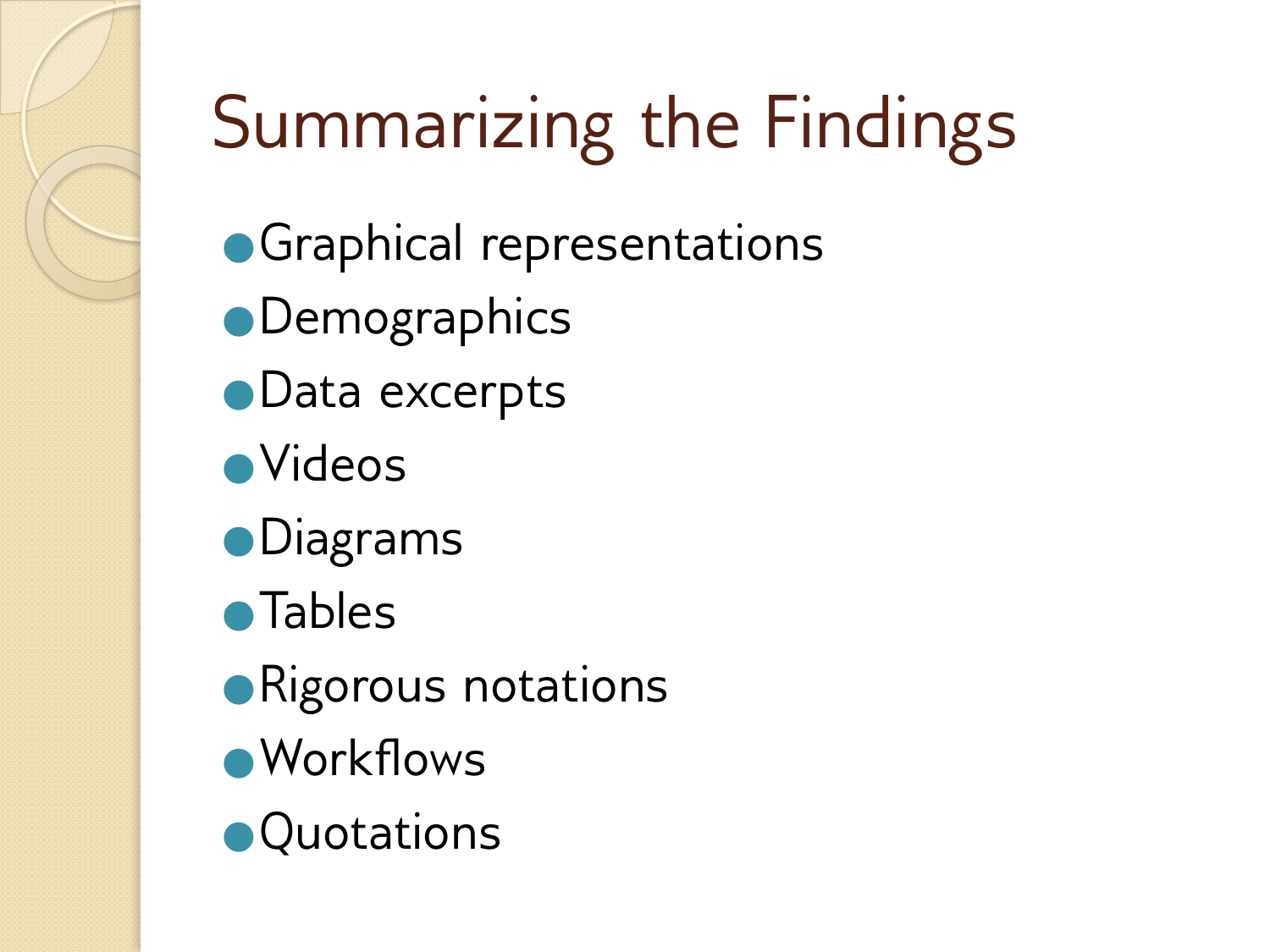

# Summarizing the Findings
Graphical representations
Demographics
Data excerpts
Videos
Diagrams
Tables
Rigorous notations
Workflows
Quotations